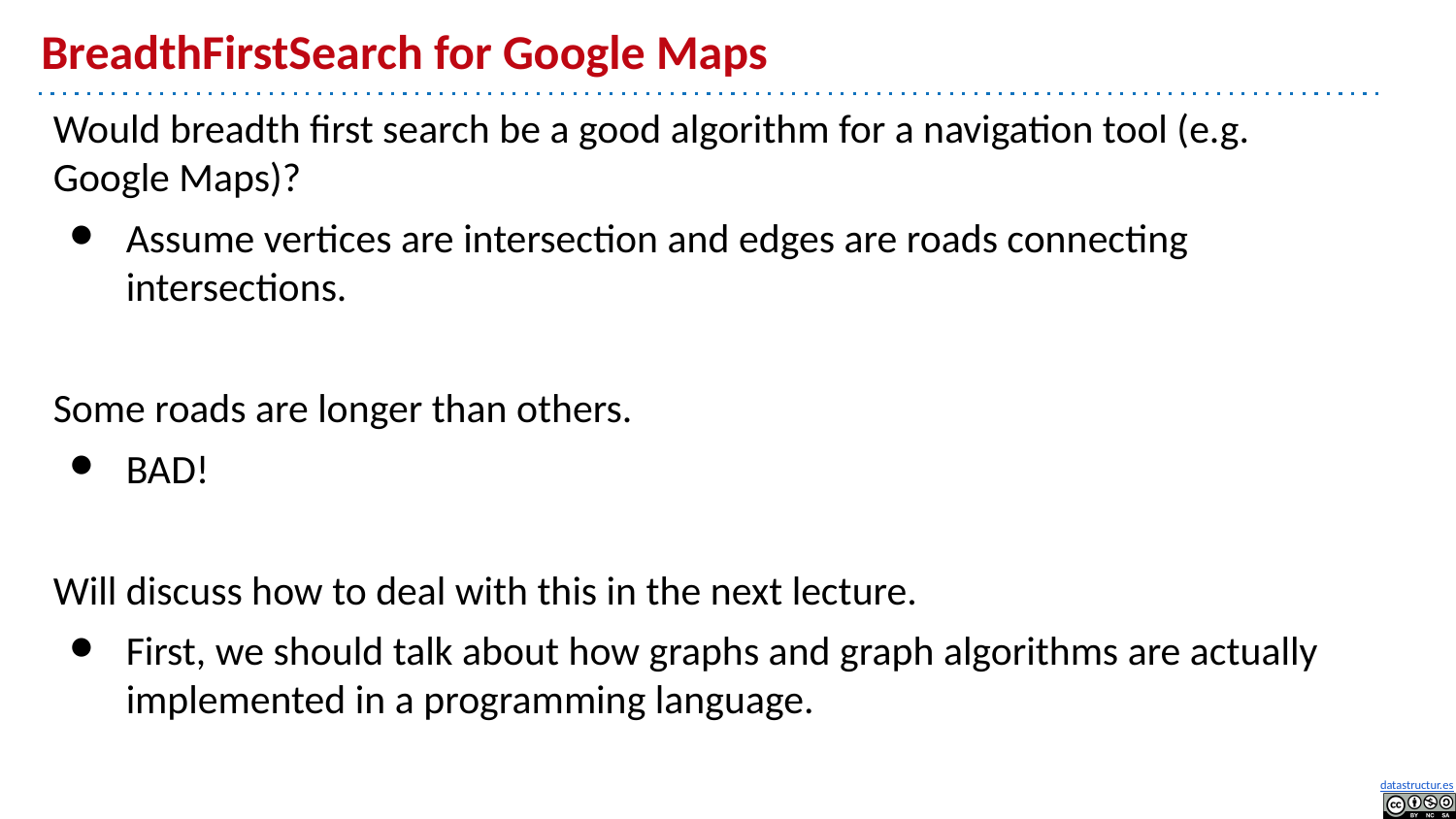

# BreadthFirstSearch for Google Maps
Would breadth first search be a good algorithm for a navigation tool (e.g. Google Maps)?
Assume vertices are intersection and edges are roads connecting intersections.

Some roads are longer than others.
BAD!

Will discuss how to deal with this in the next lecture.
First, we should talk about how graphs and graph algorithms are actually implemented in a programming language.